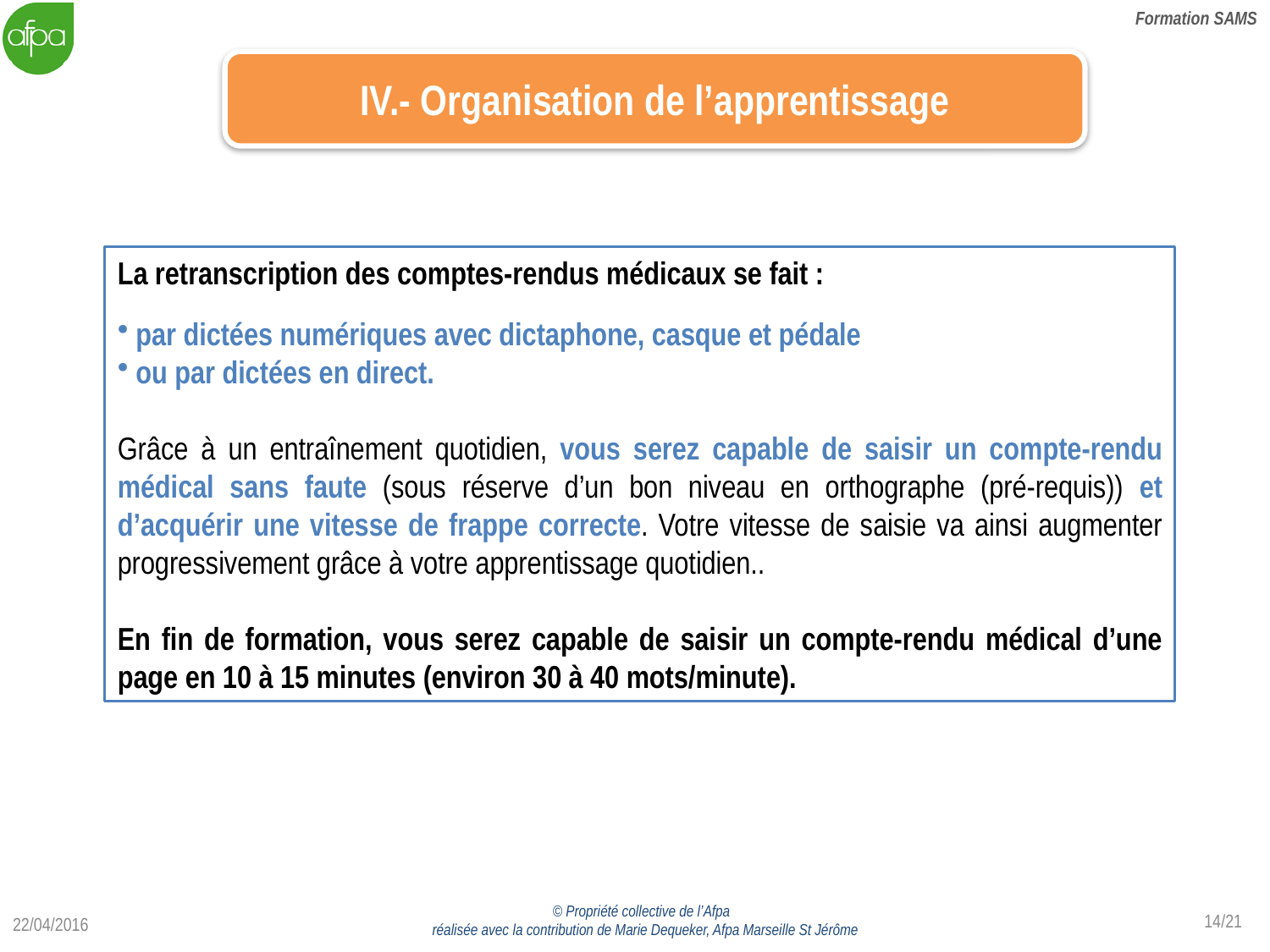

IV.- Organisation de l’apprentissage
La retranscription des comptes-rendus médicaux se fait :

 par dictées numériques avec dictaphone, casque et pédale
 ou par dictées en direct.

Grâce à un entraînement quotidien, vous serez capable de saisir un compte-rendu médical sans faute (sous réserve d’un bon niveau en orthographe (pré-requis)) et d’acquérir une vitesse de frappe correcte. Votre vitesse de saisie va ainsi augmenter progressivement grâce à votre apprentissage quotidien..

En fin de formation, vous serez capable de saisir un compte-rendu médical d’une page en 10 à 15 minutes (environ 30 à 40 mots/minute).
14/21
22/04/2016